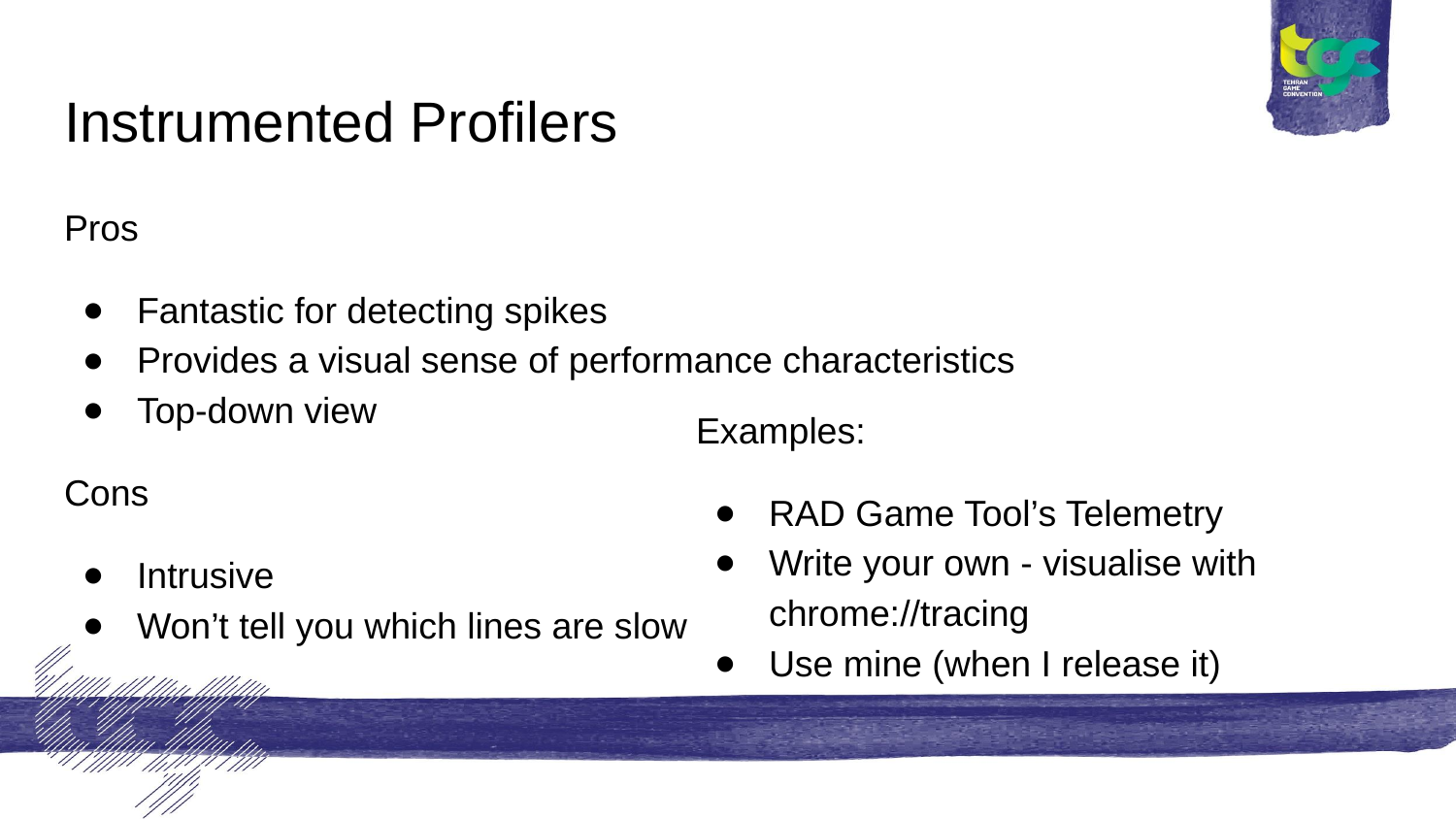

# Instrumented Profilers
Pros
Fantastic for detecting spikes
Provides a visual sense of performance characteristics
Top-down view
Cons
Intrusive
Won’t tell you which lines are slow

Examples:
RAD Game Tool’s Telemetry
Write your own - visualise with chrome://tracing
Use mine (when I release it)